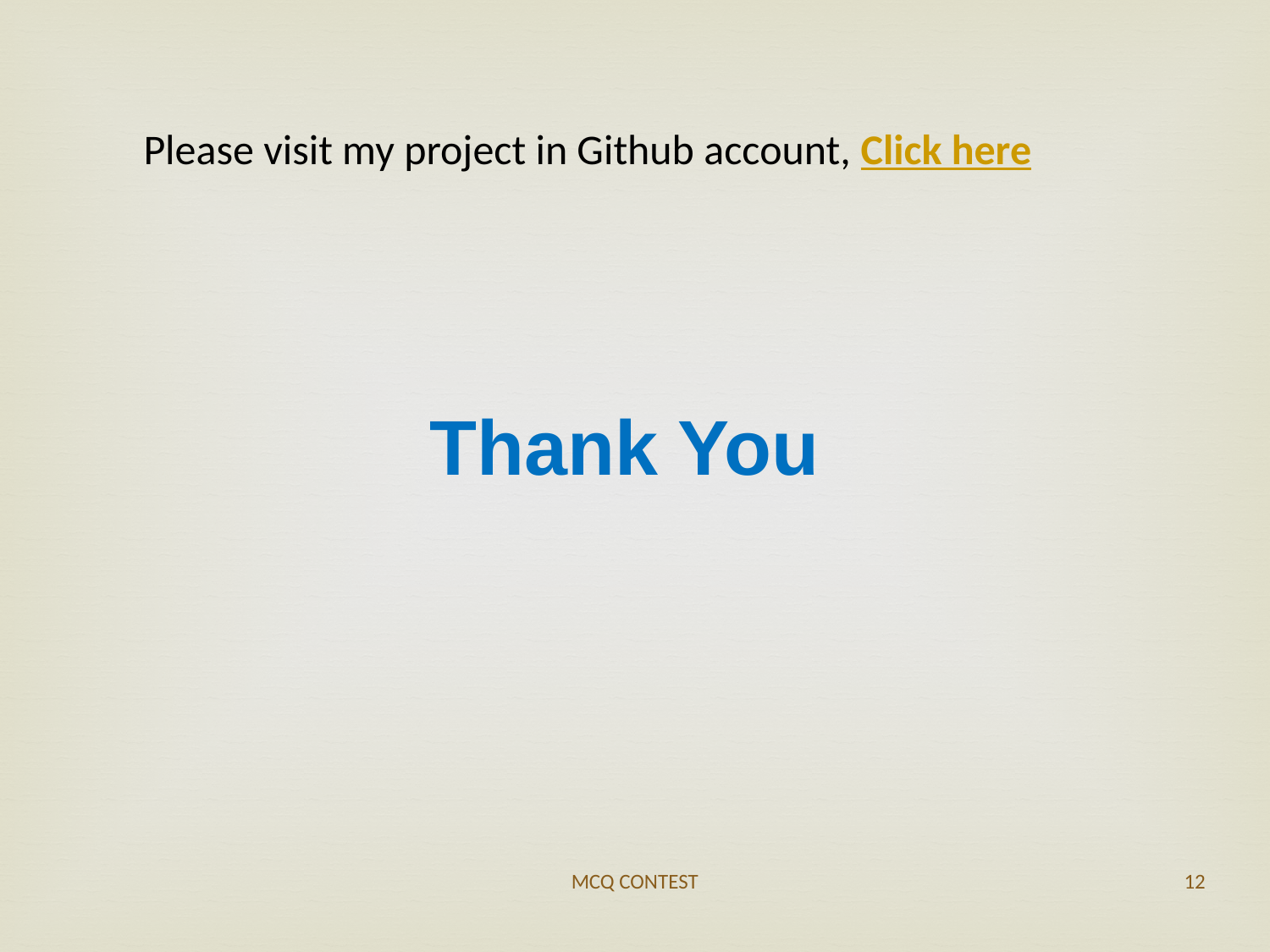

Please visit my project in Github account, Click here
Thank You
MCQ CONTEST
12